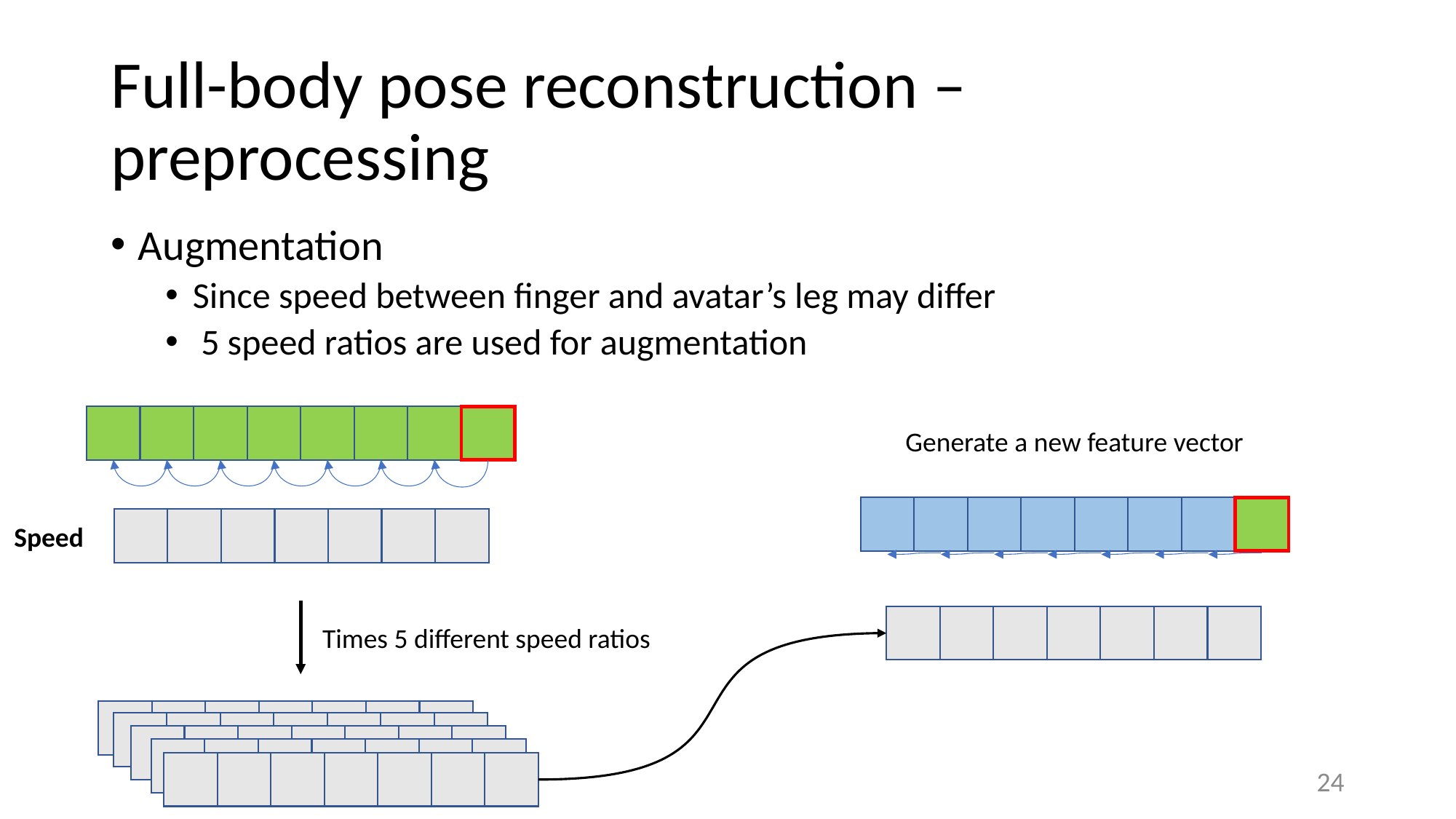

# Full-body pose reconstruction – preprocessing
Augmentation
Since speed between finger and avatar’s leg may differ
 5 speed ratios are used for augmentation

Generate a new feature vector

Speed

Times 5 different speed ratios

24